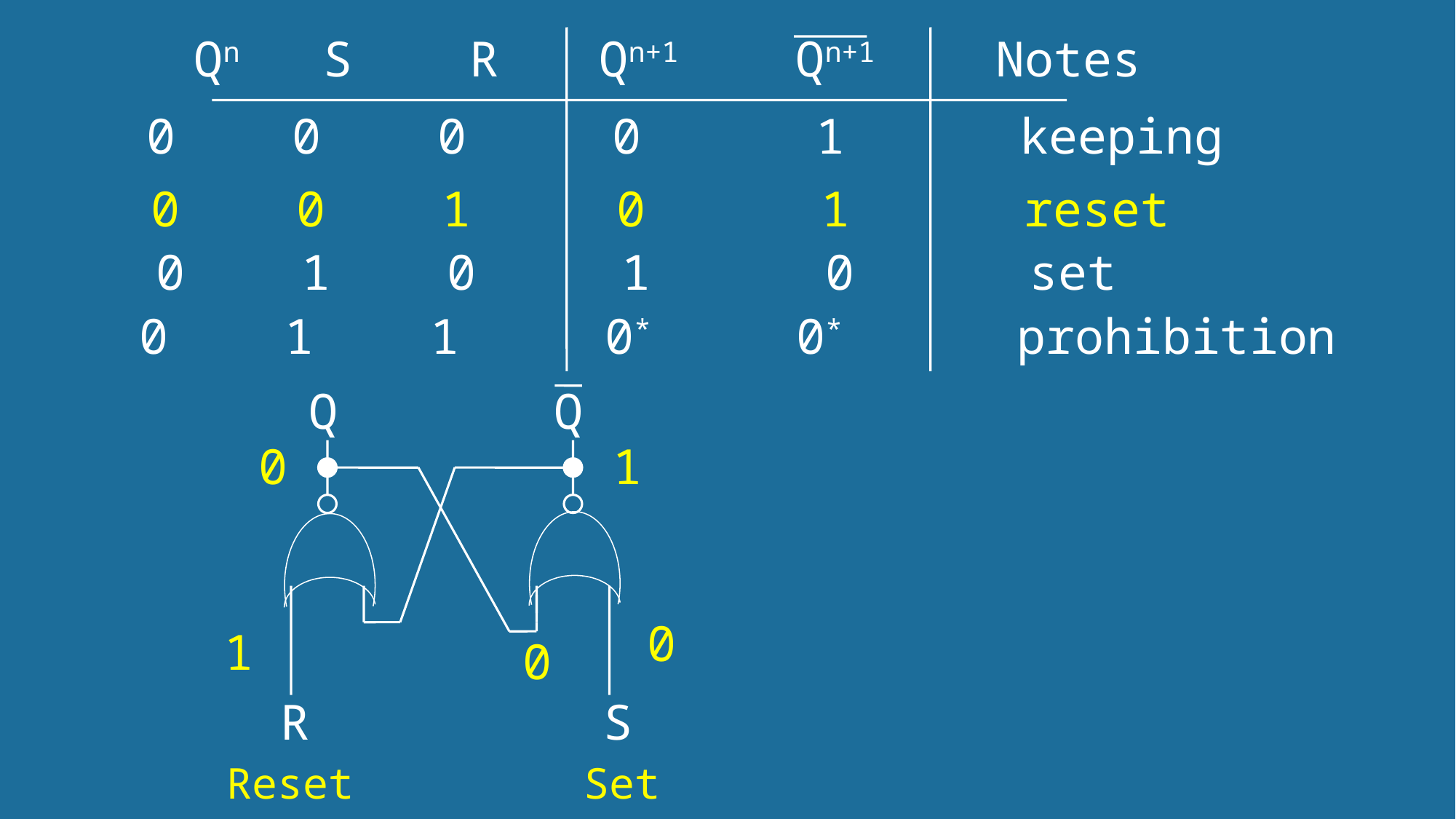

Qn     S       R      Qn+1       Qn+1     Notes

0    0    0     0      1      keeping
0    0    1     0      1      reset
0    1    0     1      0      set
0    1    1     0*     0*      prohibition
Q
Q

 R
 S

Reset
Set
0
1
0
1
0